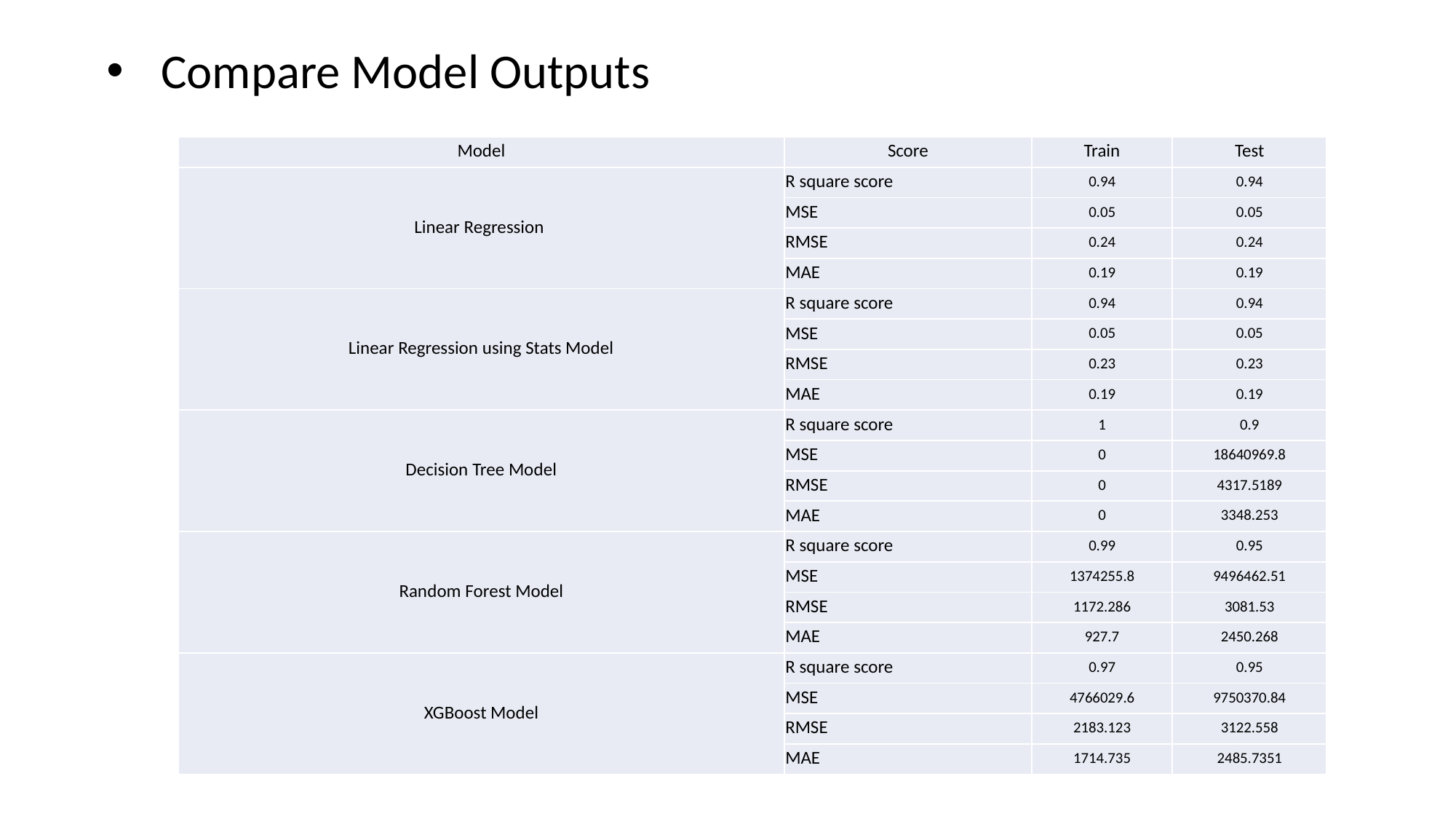

# Compare Model Outputs
| Model | Score | Train | Test |
| --- | --- | --- | --- |
| Linear Regression | R square score | 0.94 | 0.94 |
|  | MSE | 0.05 | 0.05 |
|  | RMSE | 0.24 | 0.24 |
|  | MAE | 0.19 | 0.19 |
| Linear Regression using Stats Model | R square score | 0.94 | 0.94 |
|  | MSE | 0.05 | 0.05 |
|  | RMSE | 0.23 | 0.23 |
|  | MAE | 0.19 | 0.19 |
| Decision Tree Model | R square score | 1 | 0.9 |
|  | MSE | 0 | 18640969.8 |
|  | RMSE | 0 | 4317.5189 |
|  | MAE | 0 | 3348.253 |
| Random Forest Model | R square score | 0.99 | 0.95 |
|  | MSE | 1374255.8 | 9496462.51 |
|  | RMSE | 1172.286 | 3081.53 |
|  | MAE | 927.7 | 2450.268 |
| XGBoost Model | R square score | 0.97 | 0.95 |
|  | MSE | 4766029.6 | 9750370.84 |
|  | RMSE | 2183.123 | 3122.558 |
|  | MAE | 1714.735 | 2485.7351 |